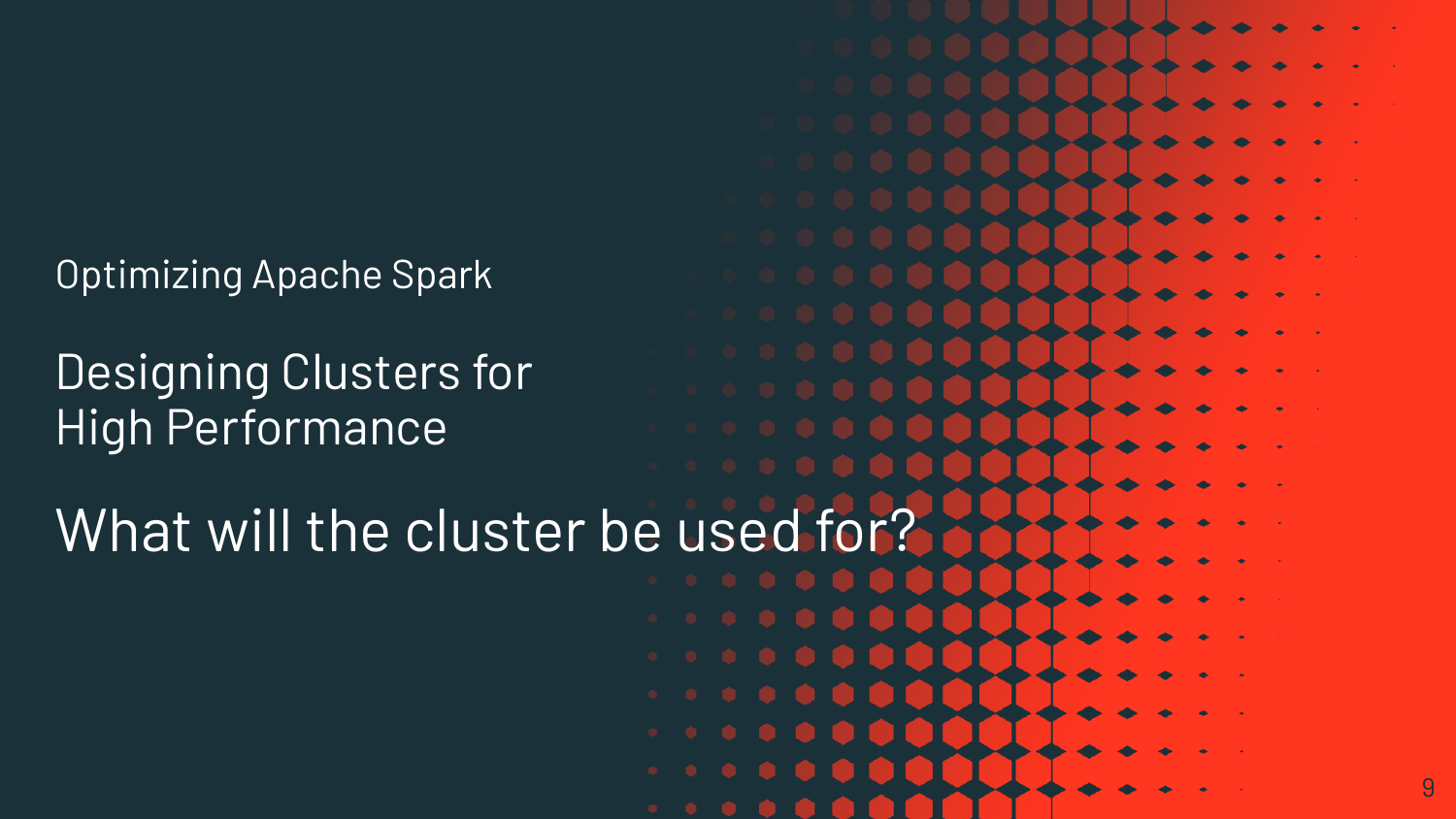

Optimizing Apache Spark
Designing Clusters for
High Performance

What will the cluster be used for?
9